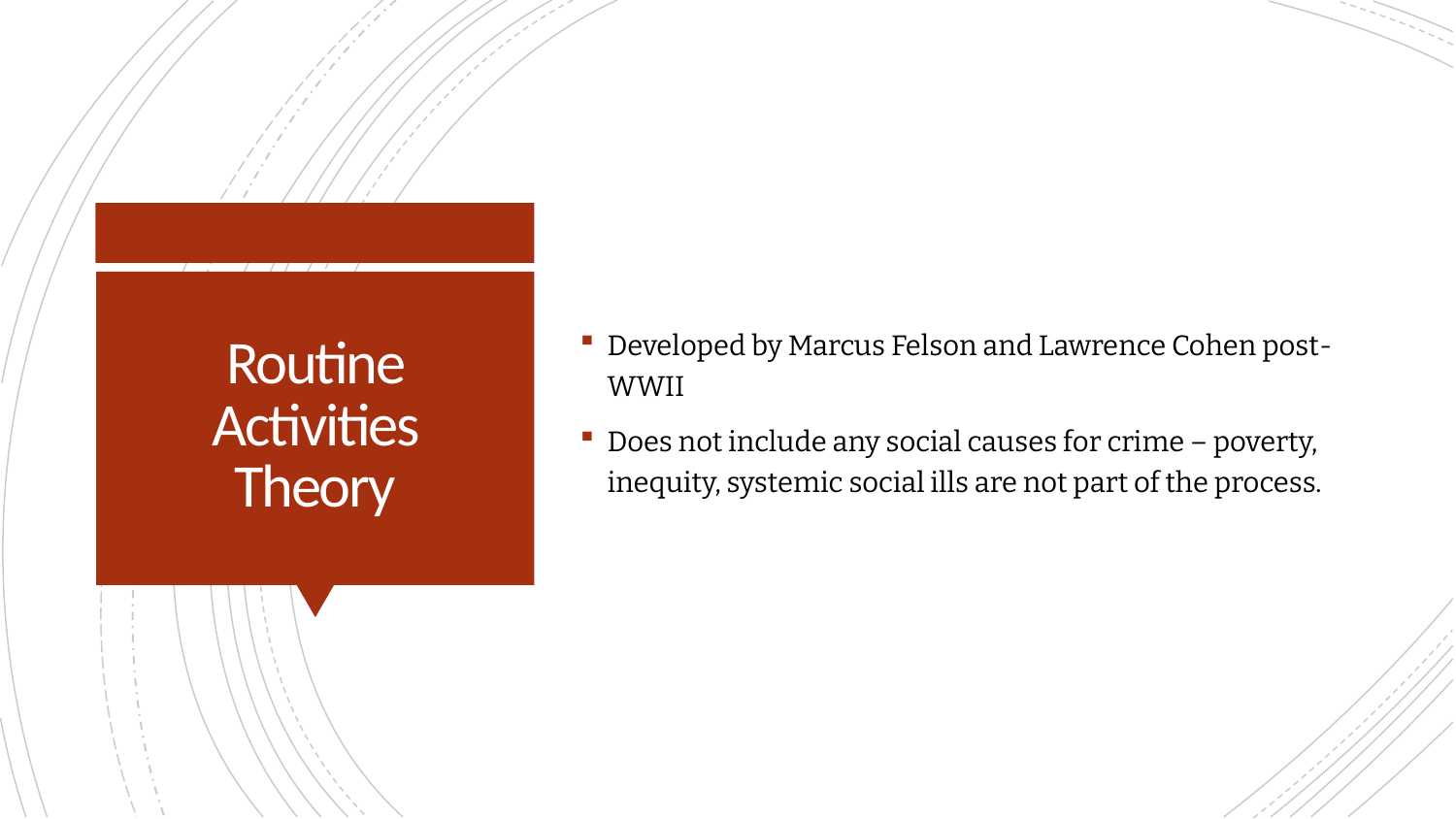

Developed by Marcus Felson and Lawrence Cohen post-WWII
Does not include any social causes for crime – poverty, inequity, systemic social ills are not part of the process.
# Routine Activities Theory